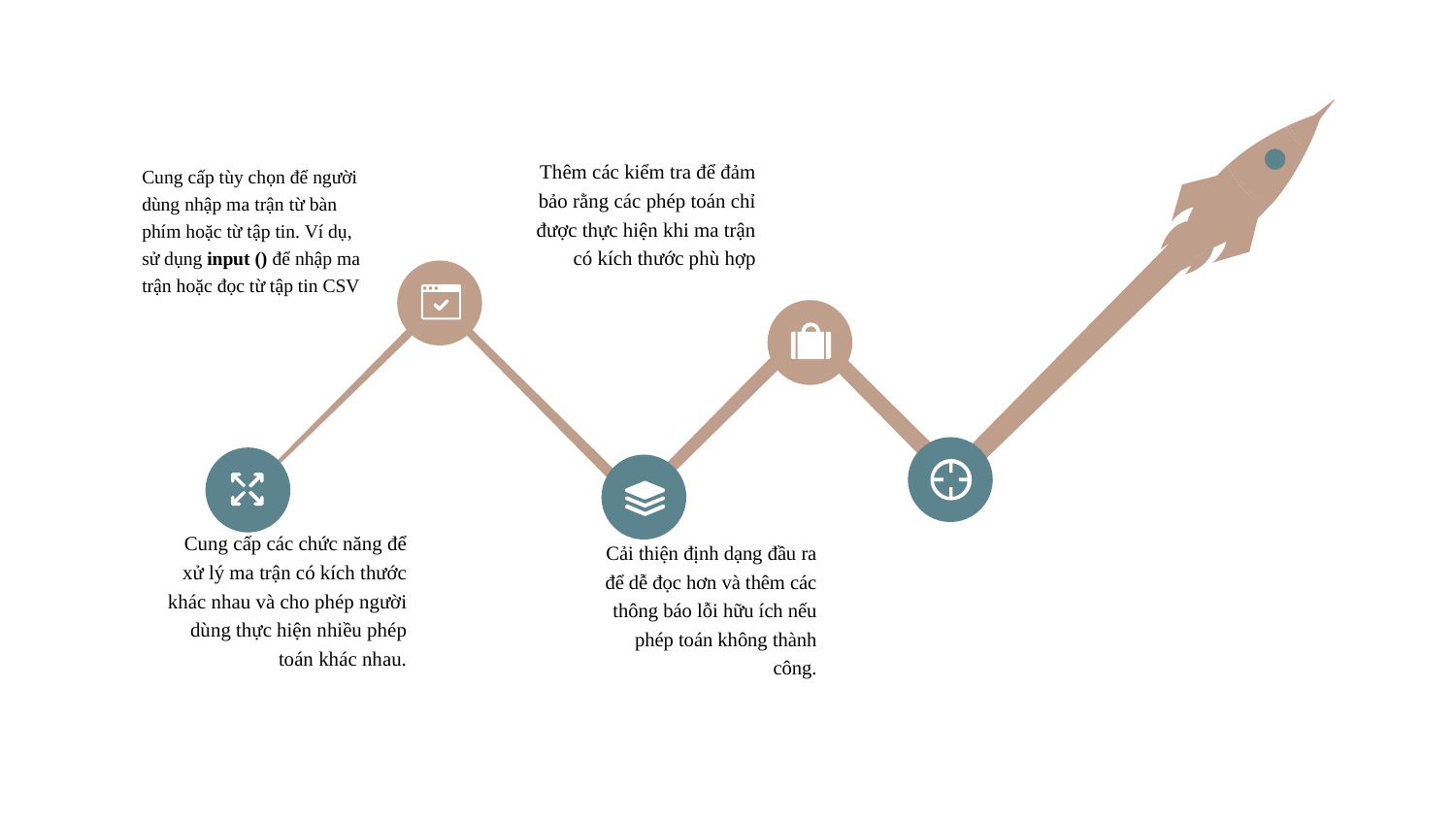

Thêm các kiểm tra để đảm bảo rằng các phép toán chỉ được thực hiện khi ma trận có kích thước phù hợp
Cung cấp tùy chọn để người dùng nhập ma trận từ bàn phím hoặc từ tập tin. Ví dụ, sử dụng input () để nhập ma trận hoặc đọc từ tập tin CSV

Cung cấp các chức năng để xử lý ma trận có kích thước khác nhau và cho phép người dùng thực hiện nhiều phép toán khác nhau.
Cải thiện định dạng đầu ra để dễ đọc hơn và thêm các thông báo lỗi hữu ích nếu phép toán không thành công.